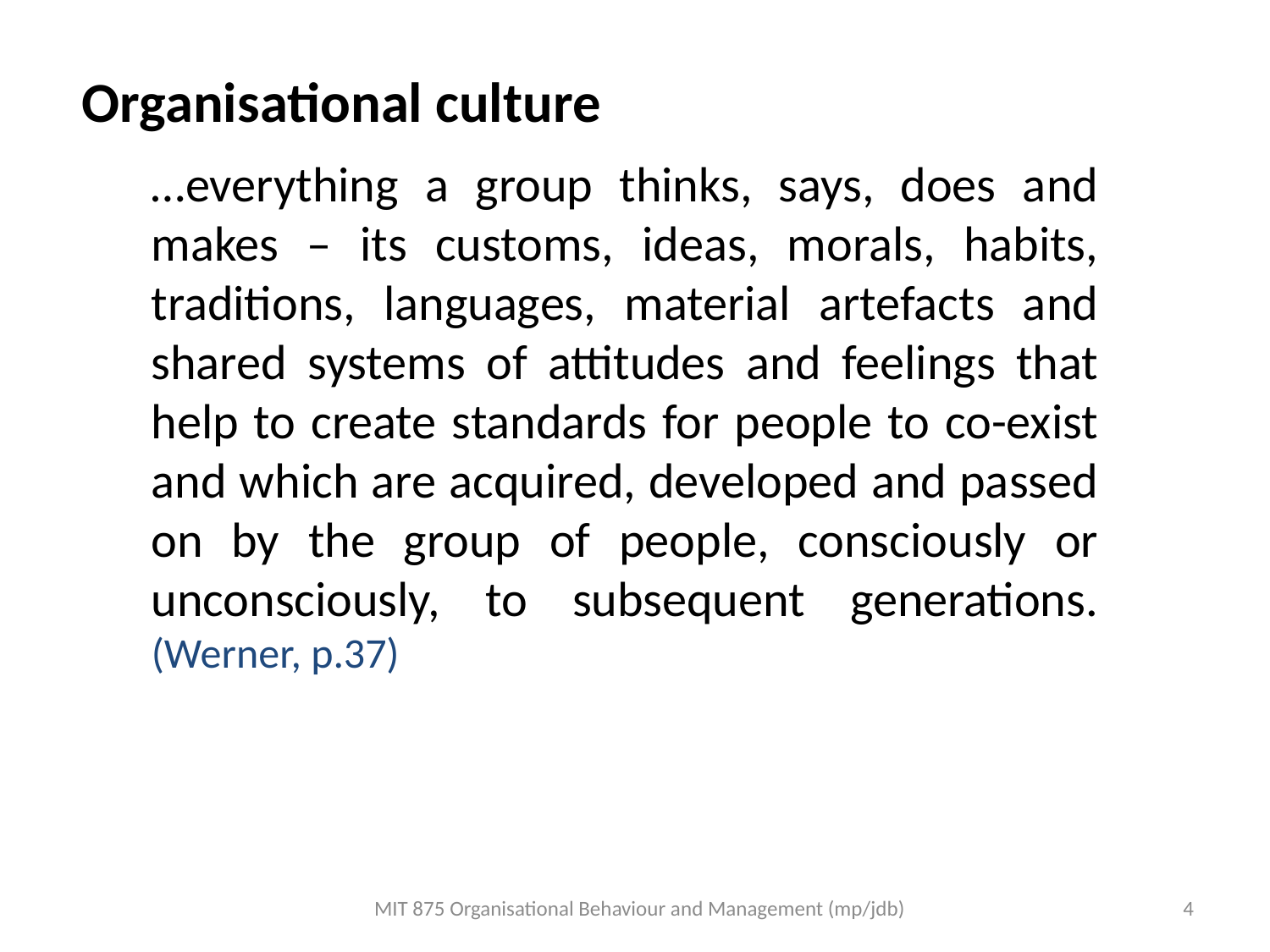

Organisational culture
…everything a group thinks, says, does and makes – its customs, ideas, morals, habits, traditions, languages, material artefacts and shared systems of attitudes and feelings that help to create standards for people to co-exist and which are acquired, developed and passed on by the group of people, consciously or unconsciously, to subsequent generations. (Werner, p.37)

MIT 875 Organisational Behaviour and Management (mp/jdb)
4